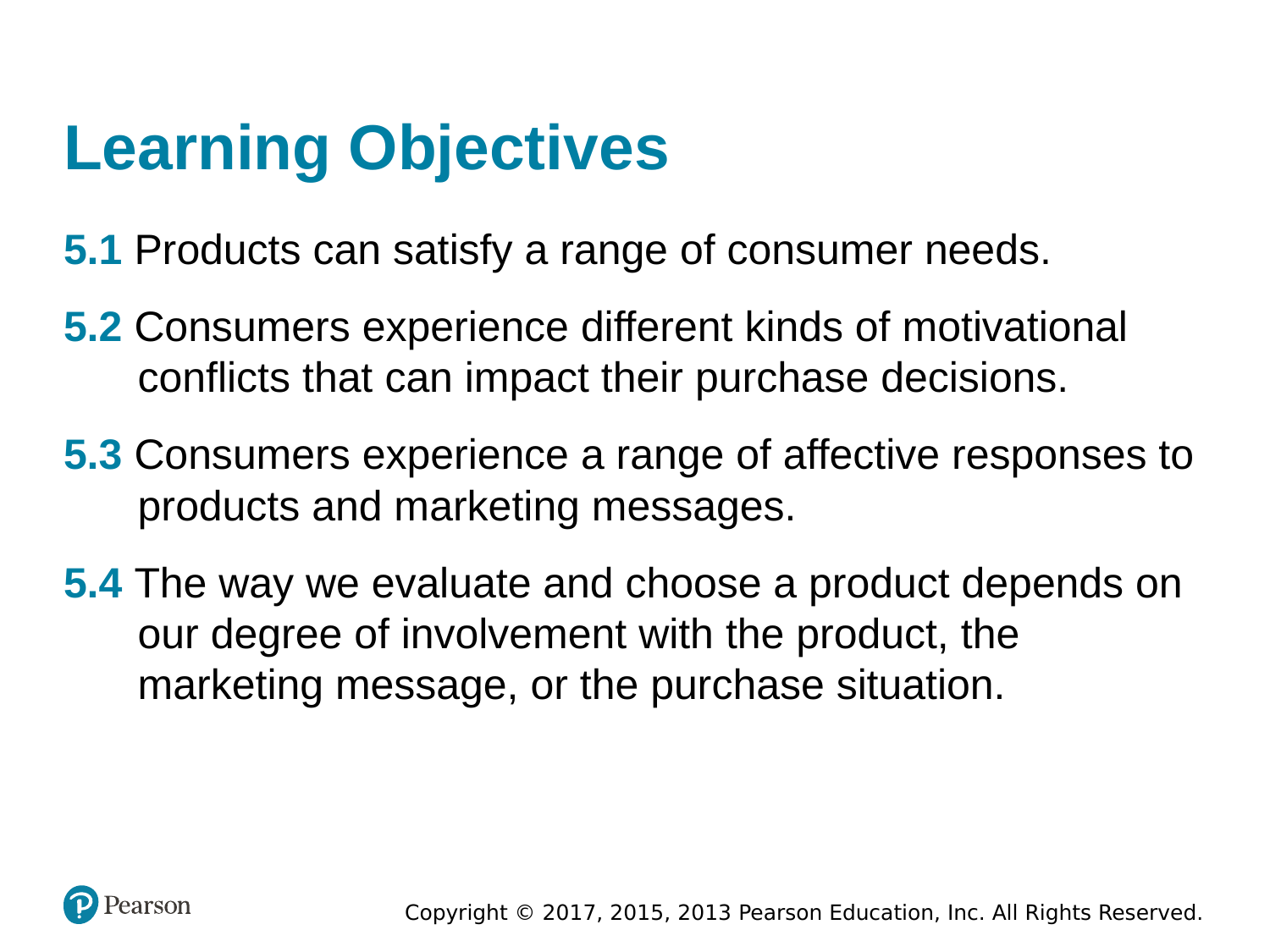

# Learning Objectives
5.1 Products can satisfy a range of consumer needs.
5.2 Consumers experience different kinds of motivational conflicts that can impact their purchase decisions.
5.3 Consumers experience a range of affective responses to products and marketing messages.
5.4 The way we evaluate and choose a product depends on our degree of involvement with the product, the marketing message, or the purchase situation.